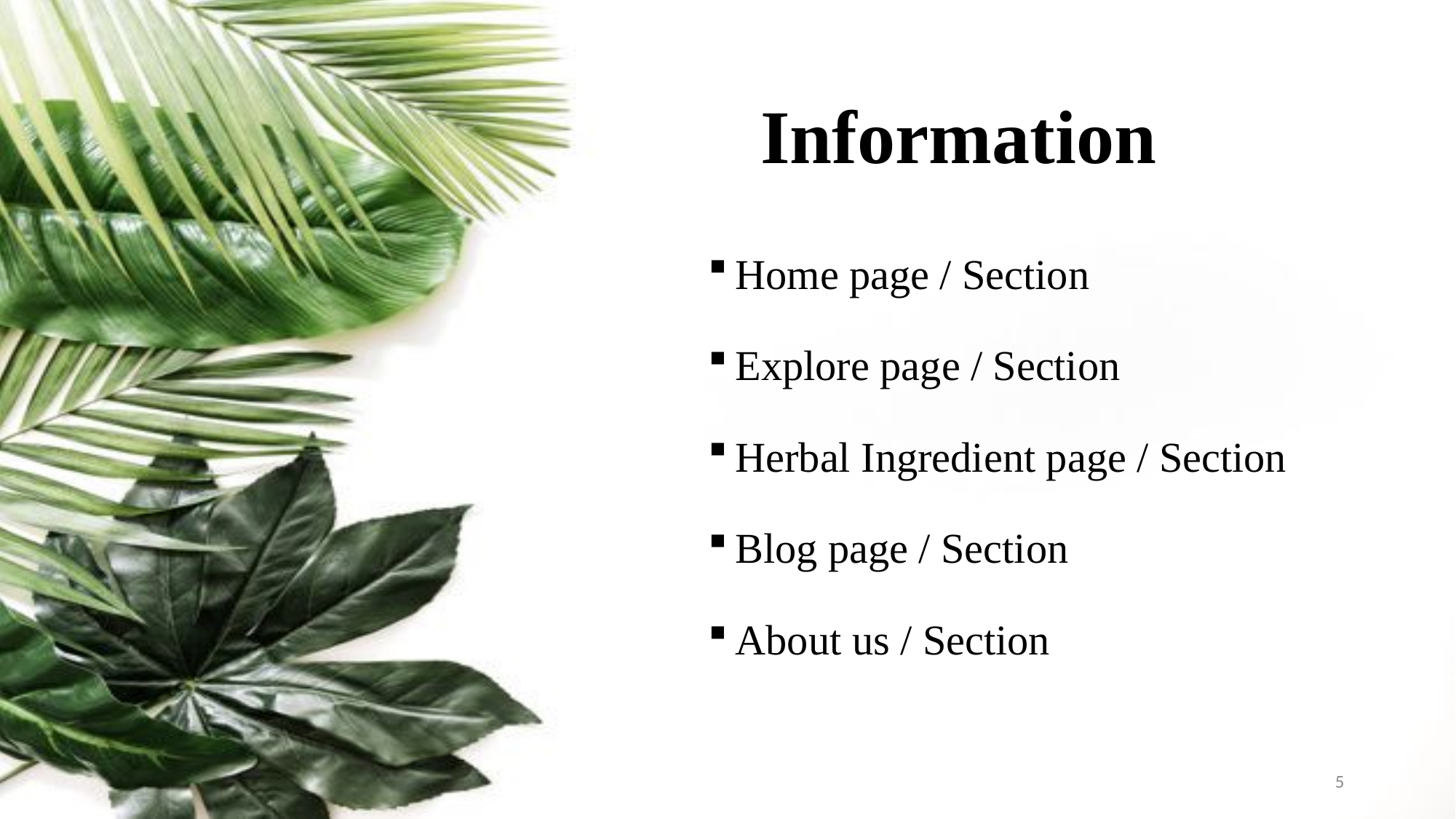

# Information
Home page / Section
Explore page / Section
Herbal Ingredient page / Section
Blog page / Section
About us / Section

5